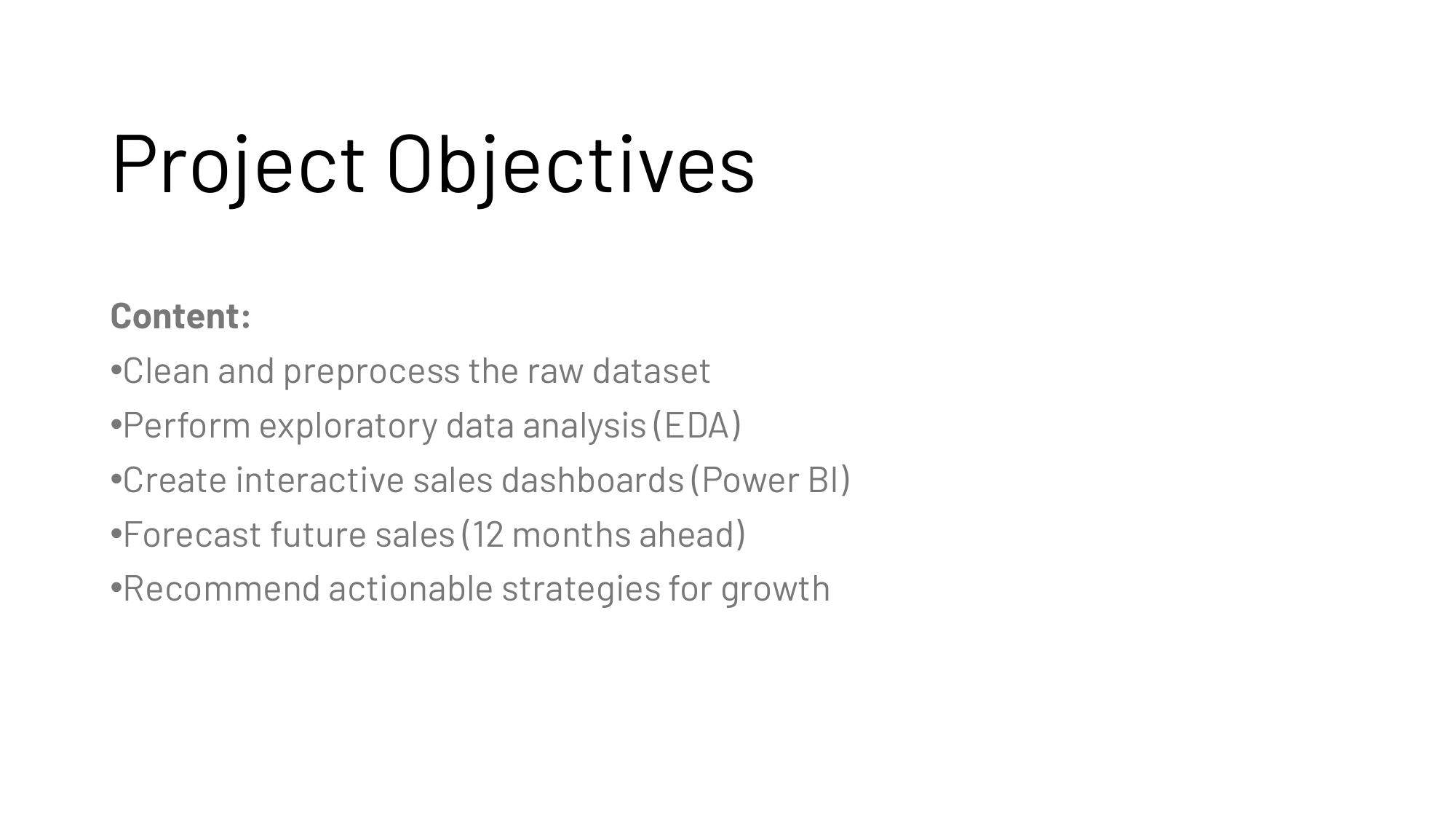

# Project Objectives
Content:
Clean and preprocess the raw dataset
Perform exploratory data analysis (EDA)
Create interactive sales dashboards (Power BI)
Forecast future sales (12 months ahead)
Recommend actionable strategies for growth